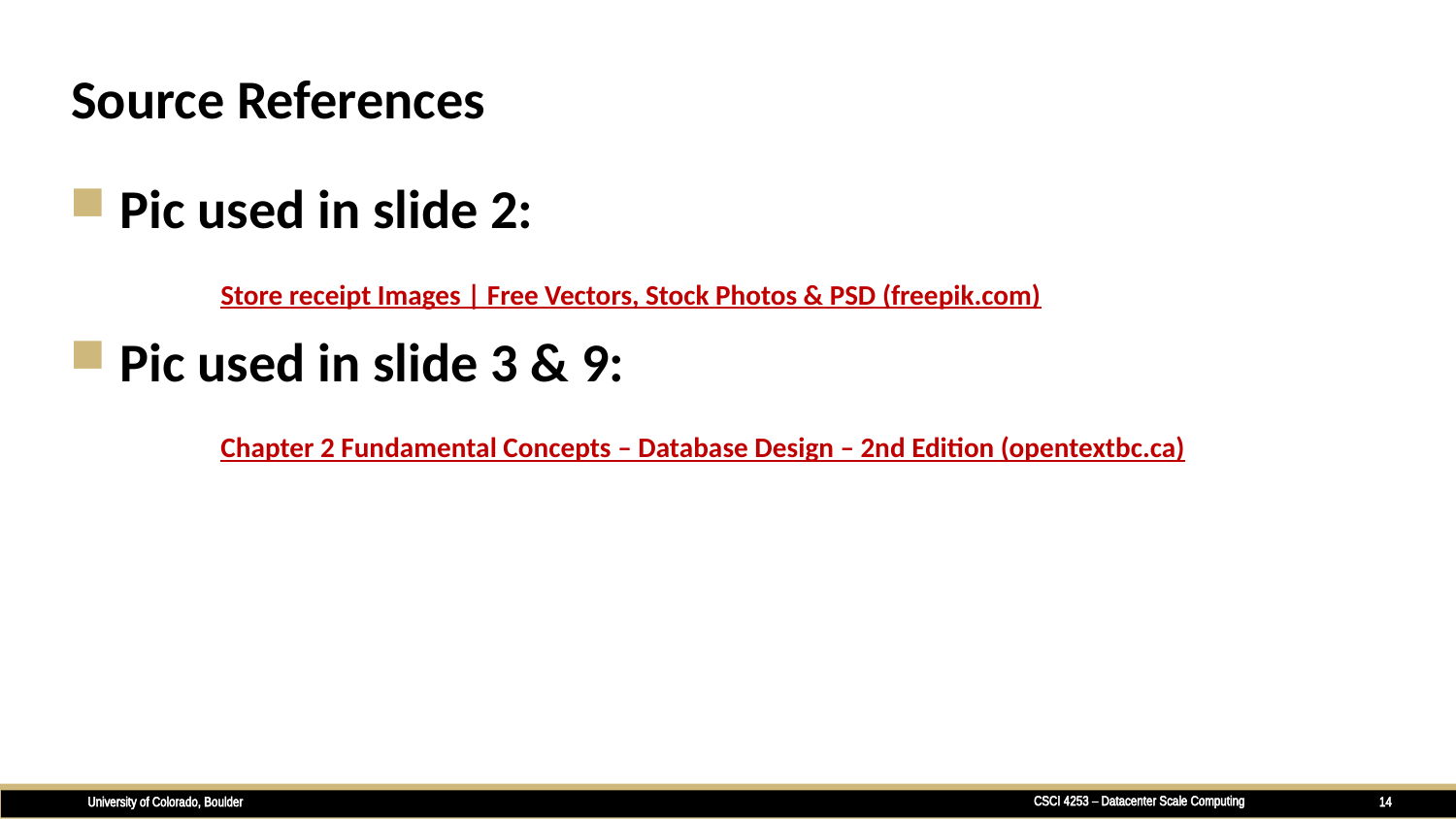

# Source References
 Pic used in slide 2:
	Store receipt Images | Free Vectors, Stock Photos & PSD (freepik.com)
 Pic used in slide 3 & 9:
	Chapter 2 Fundamental Concepts – Database Design – 2nd Edition (opentextbc.ca)